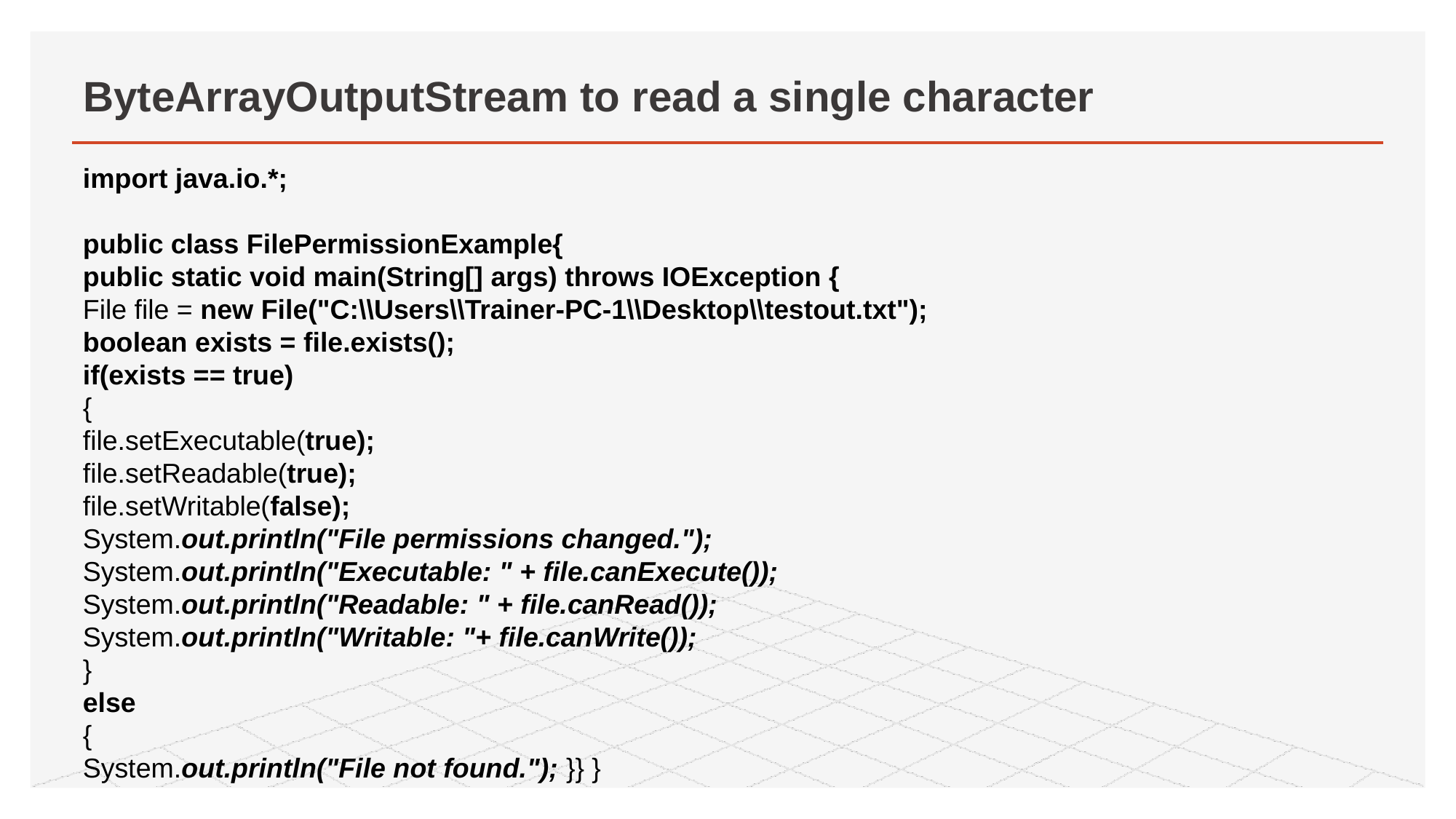

# ByteArrayOutputStream to read a single character
import java.io.*;

public class FilePermissionExample{
public static void main(String[] args) throws IOException {
File file = new File("C:\\Users\\Trainer-PC-1\\Desktop\\testout.txt");
boolean exists = file.exists();
if(exists == true)
{
file.setExecutable(true);
file.setReadable(true);
file.setWritable(false);
System.out.println("File permissions changed.");
System.out.println("Executable: " + file.canExecute());
System.out.println("Readable: " + file.canRead());
System.out.println("Writable: "+ file.canWrite());
}
else
{
System.out.println("File not found."); }} }